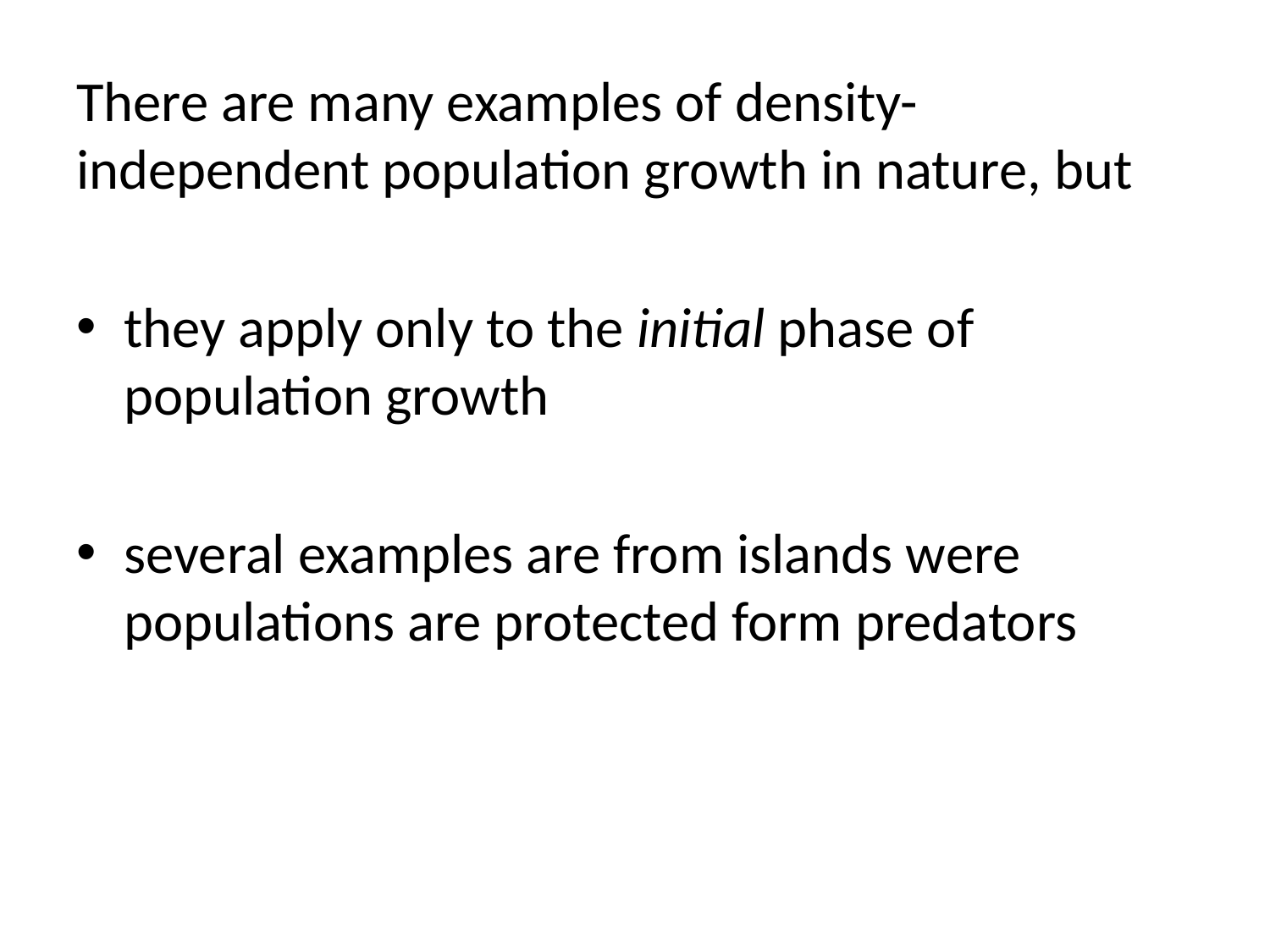

There are many examples of density-independent population growth in nature, but

they apply only to the initial phase of population growth

several examples are from islands were populations are protected form predators